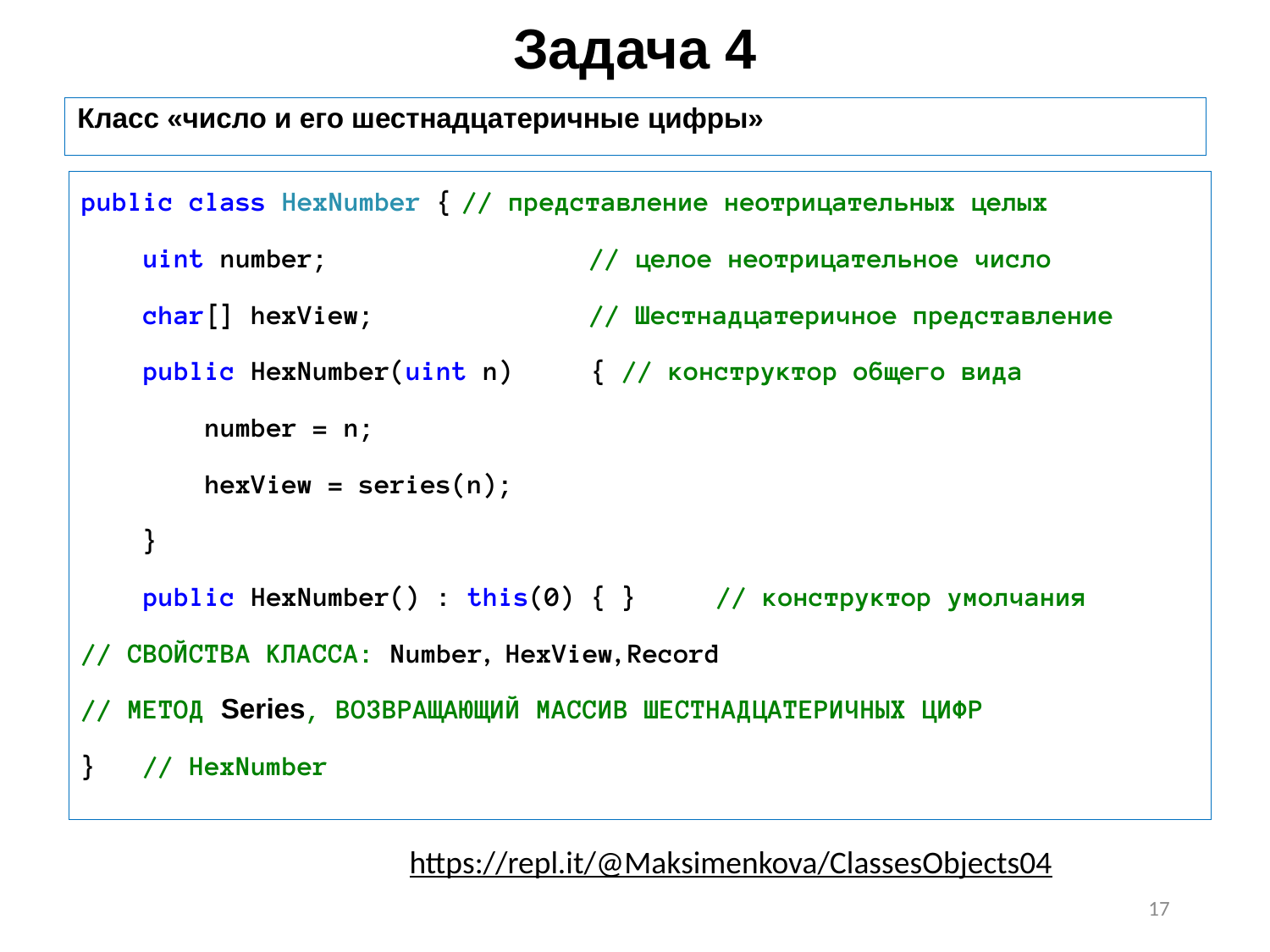

# Задача 4
Класс «число и его шестнадцатеричные цифры»

public class HexNumber {	// представление неотрицательных целых
    uint number;			// целое неотрицательное число
    char[] hexView;		// Шестнадцатеричное представление
    public HexNumber(uint n)     { // конструктор общего вида
        number = n;
        hexView = series(n);
    }
    public HexNumber() : this(0) { }	// конструктор умолчания
// СВОЙСТВА КЛАССА: Number, HexView, Record
// МЕТОД Series, ВОЗВРАЩАЮЩИЙ МАССИВ ШЕСТНАДЦАТЕРИЧНЫХ ЦИФР
}   // HexNumber

https://repl.it/@Maksimenkova/ClassesObjects04
17